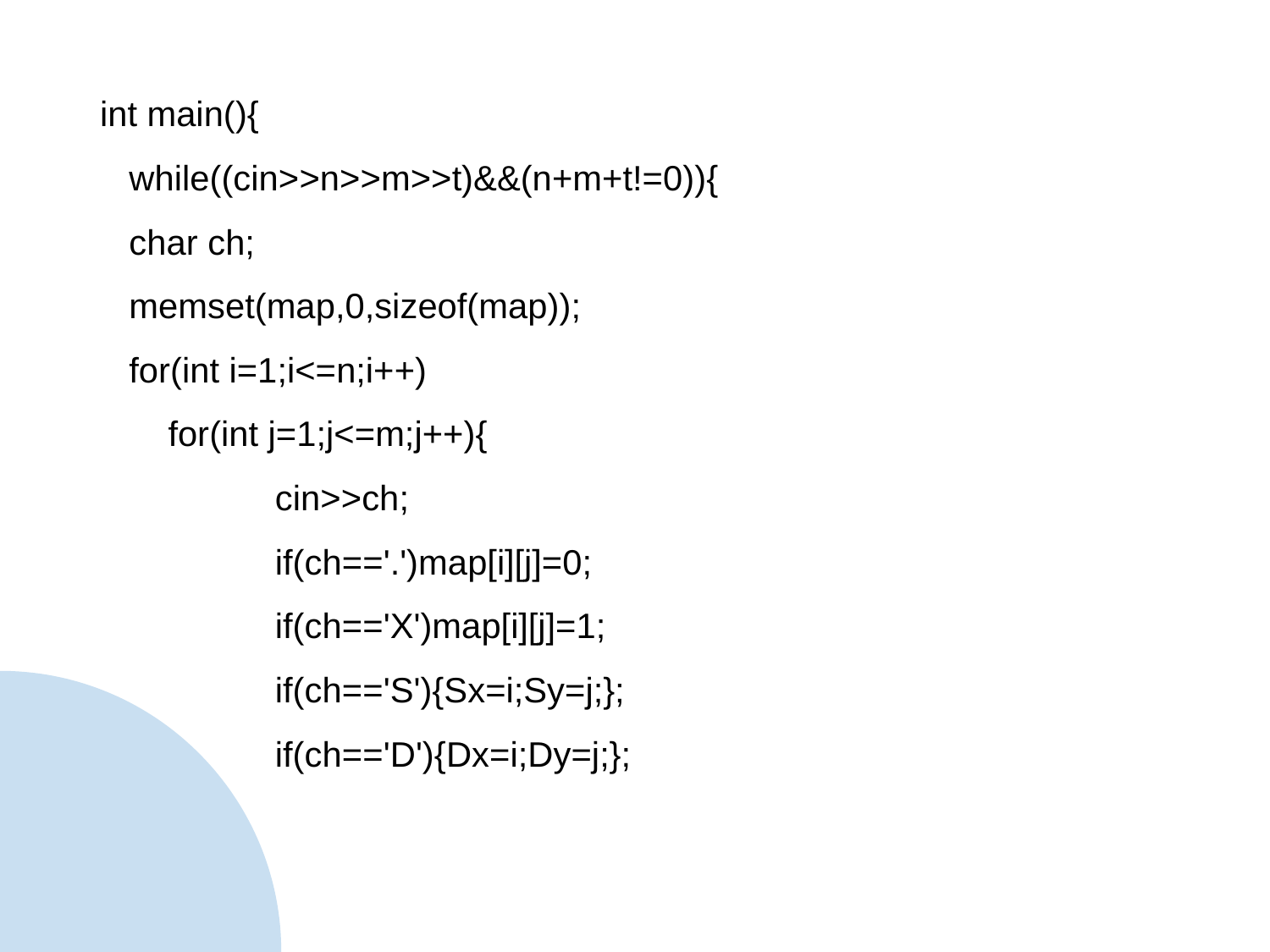

int main(){
   while((cin>>n>>m>>t)&&(n+m+t!=0)){
   char ch;
   memset(map,0,sizeof(map));
   for(int i=1;i<=n;i++)
       for(int j=1;j<=m;j++){
                  cin>>ch;
                  if(ch=='.')map[i][j]=0;
                  if(ch=='X')map[i][j]=1;
                  if(ch=='S'){Sx=i;Sy=j;};
                  if(ch=='D'){Dx=i;Dy=j;};
      }